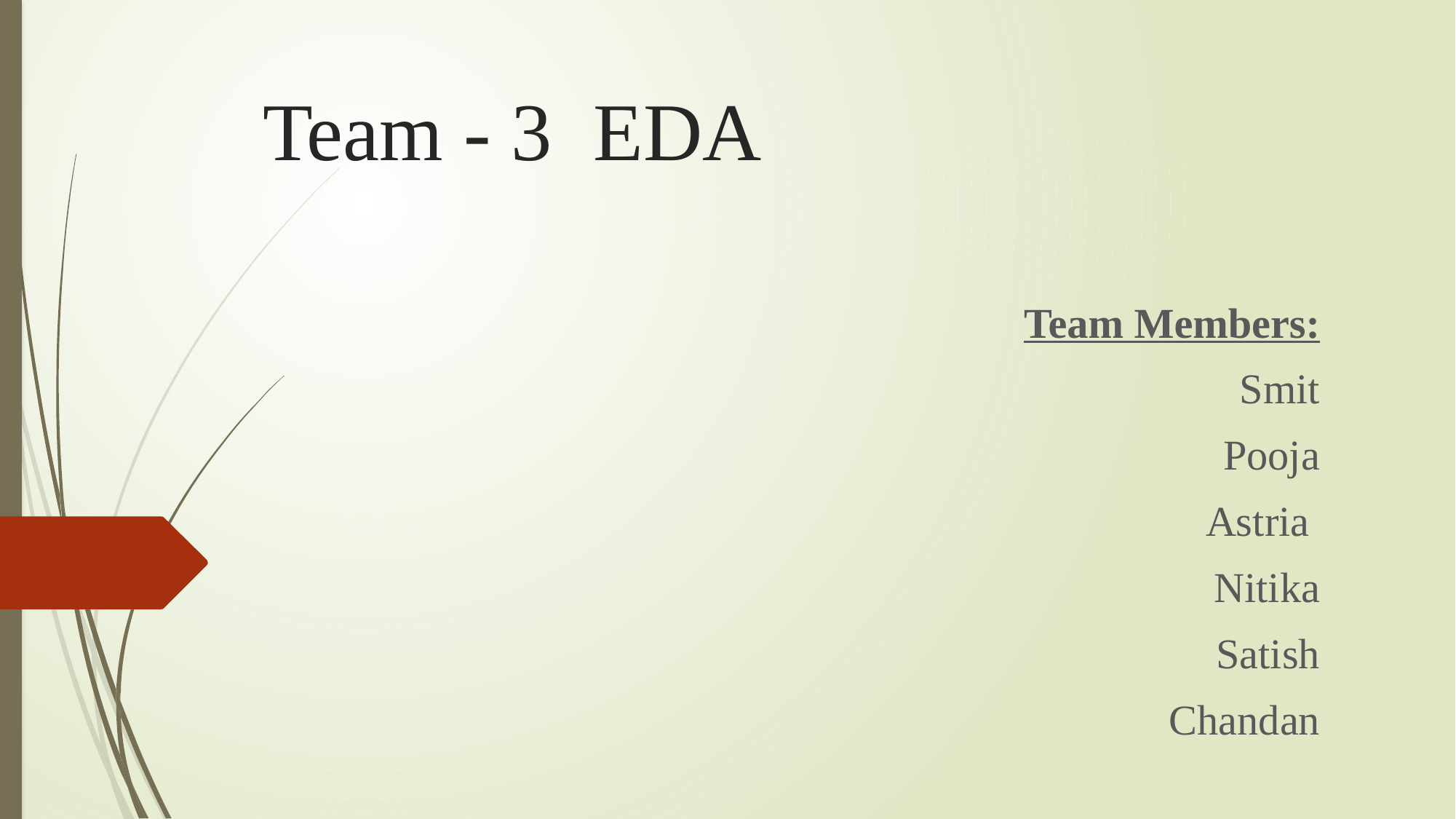

# Team - 3  EDA
Team Members:
Smit
Pooja
Astria
Nitika
Satish
Chandan